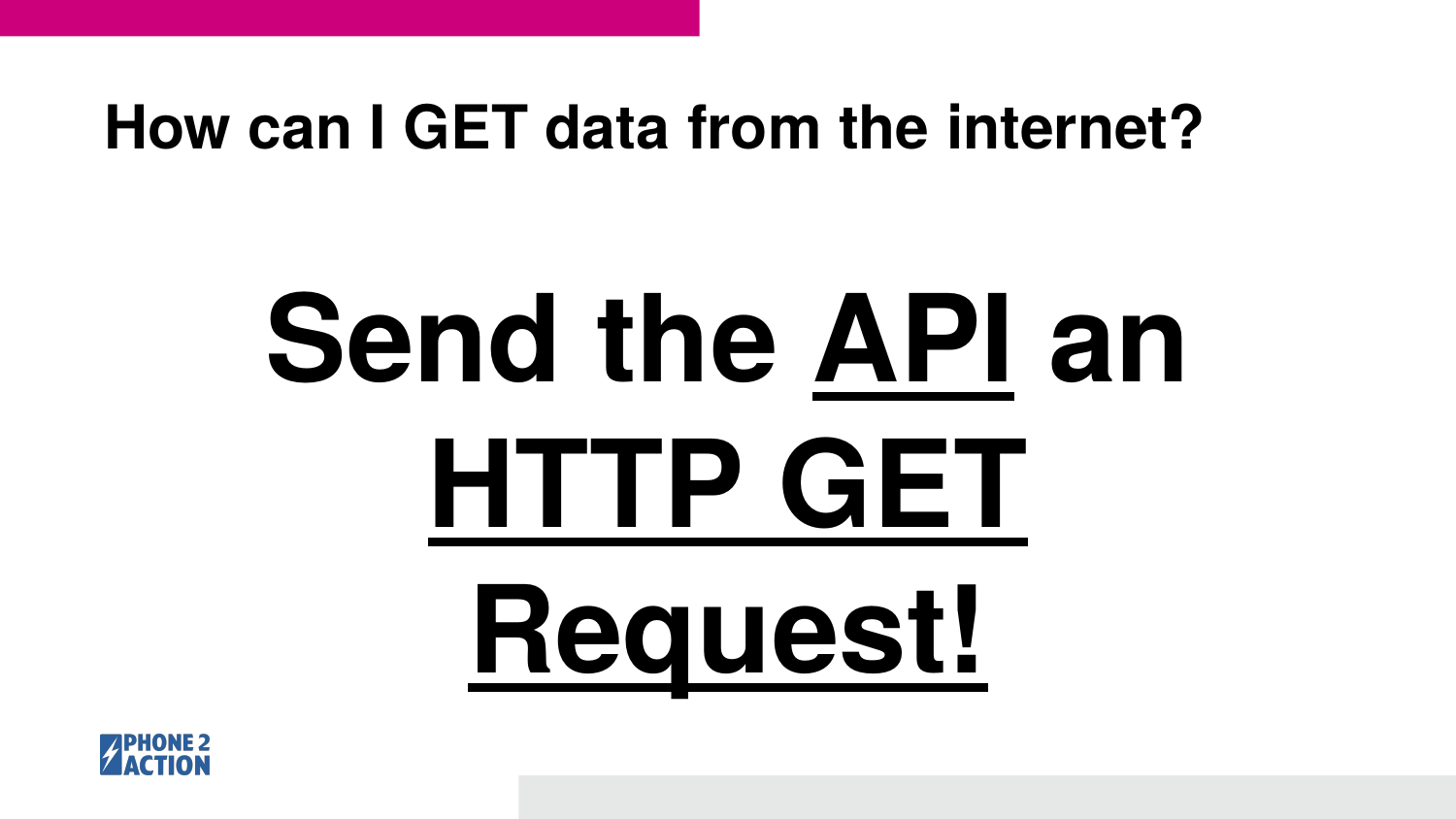

# How can I GET data from the internet?
Send the API an HTTP GET Request!